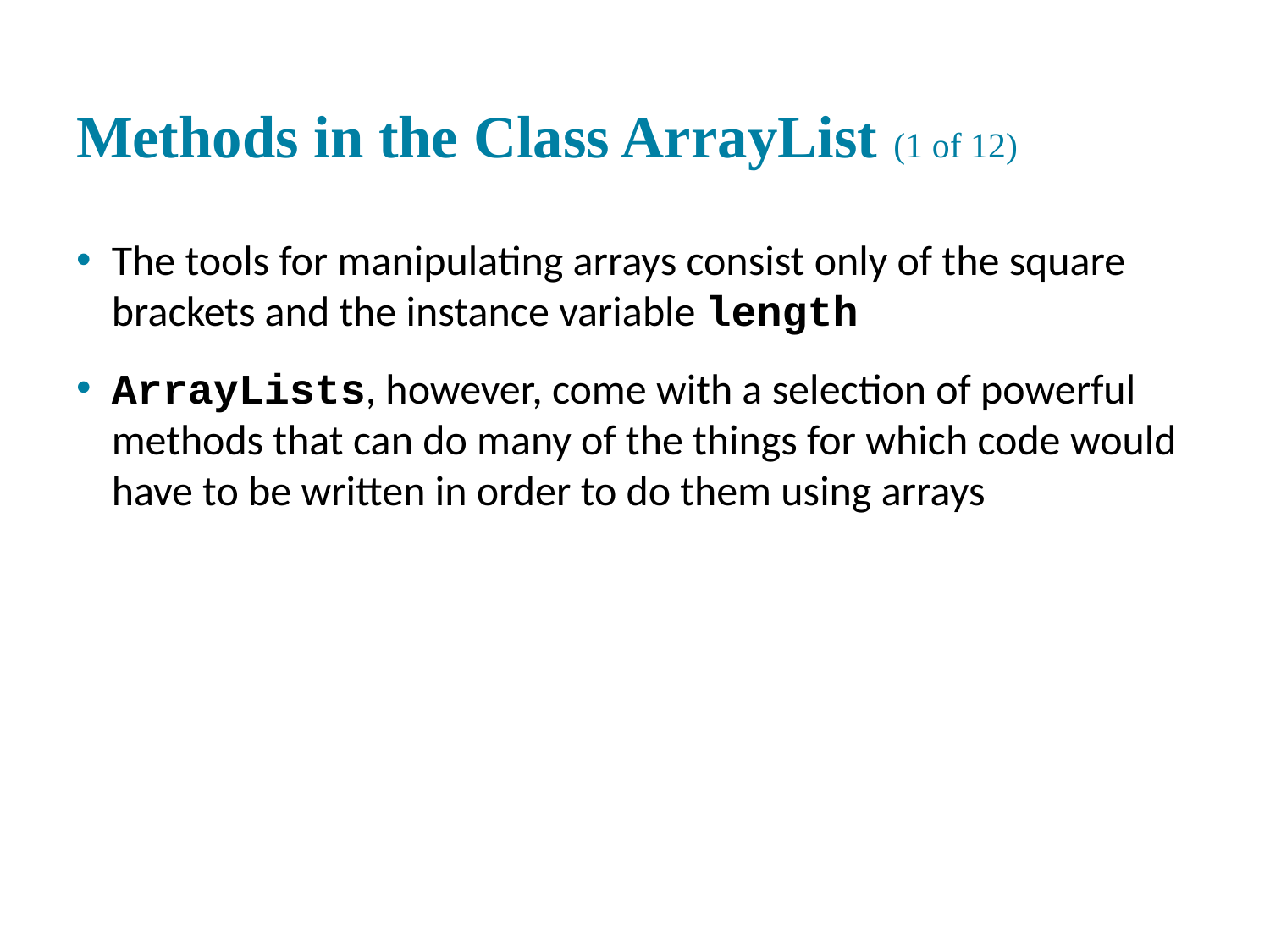

# Methods in the Class ArrayList (1 of 12)
The tools for manipulating arrays consist only of the square brackets and the instance variable length
ArrayLists, however, come with a selection of powerful methods that can do many of the things for which code would have to be written in order to do them using arrays